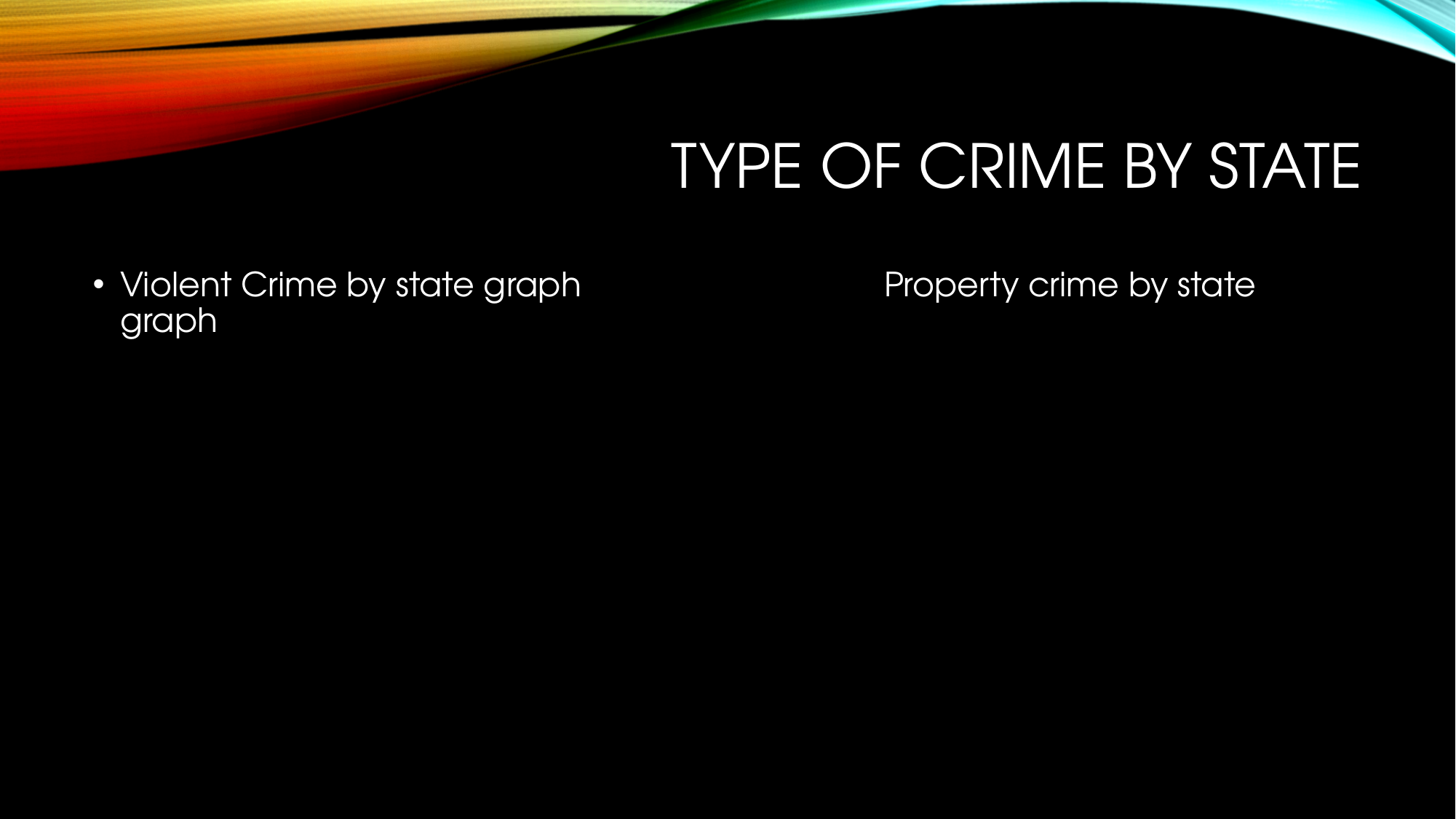

# Type of crime by state
Violent Crime by state graph			Property crime by state graph